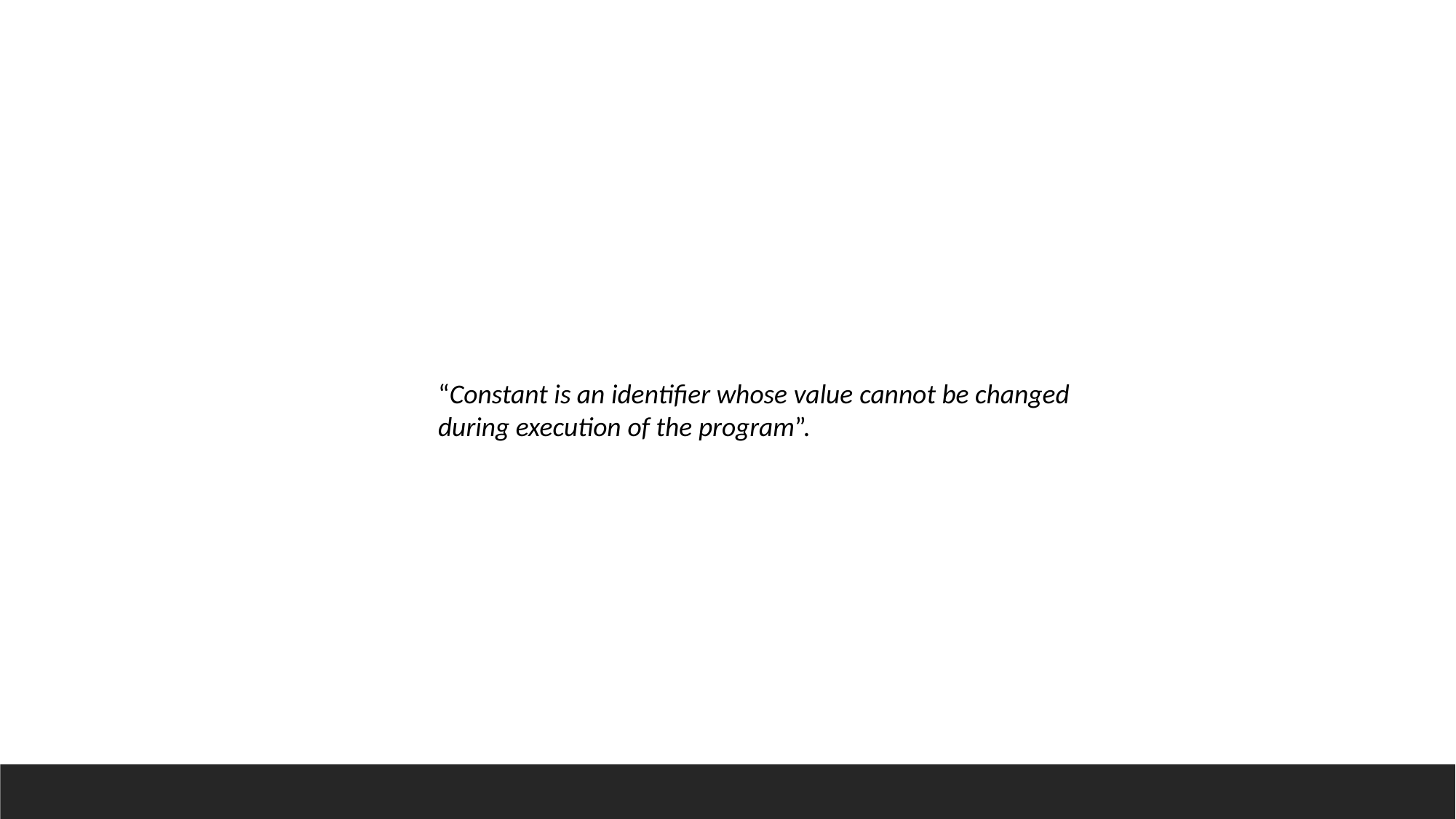

“Constant is an identifier whose value cannot be changed during execution of the program”.